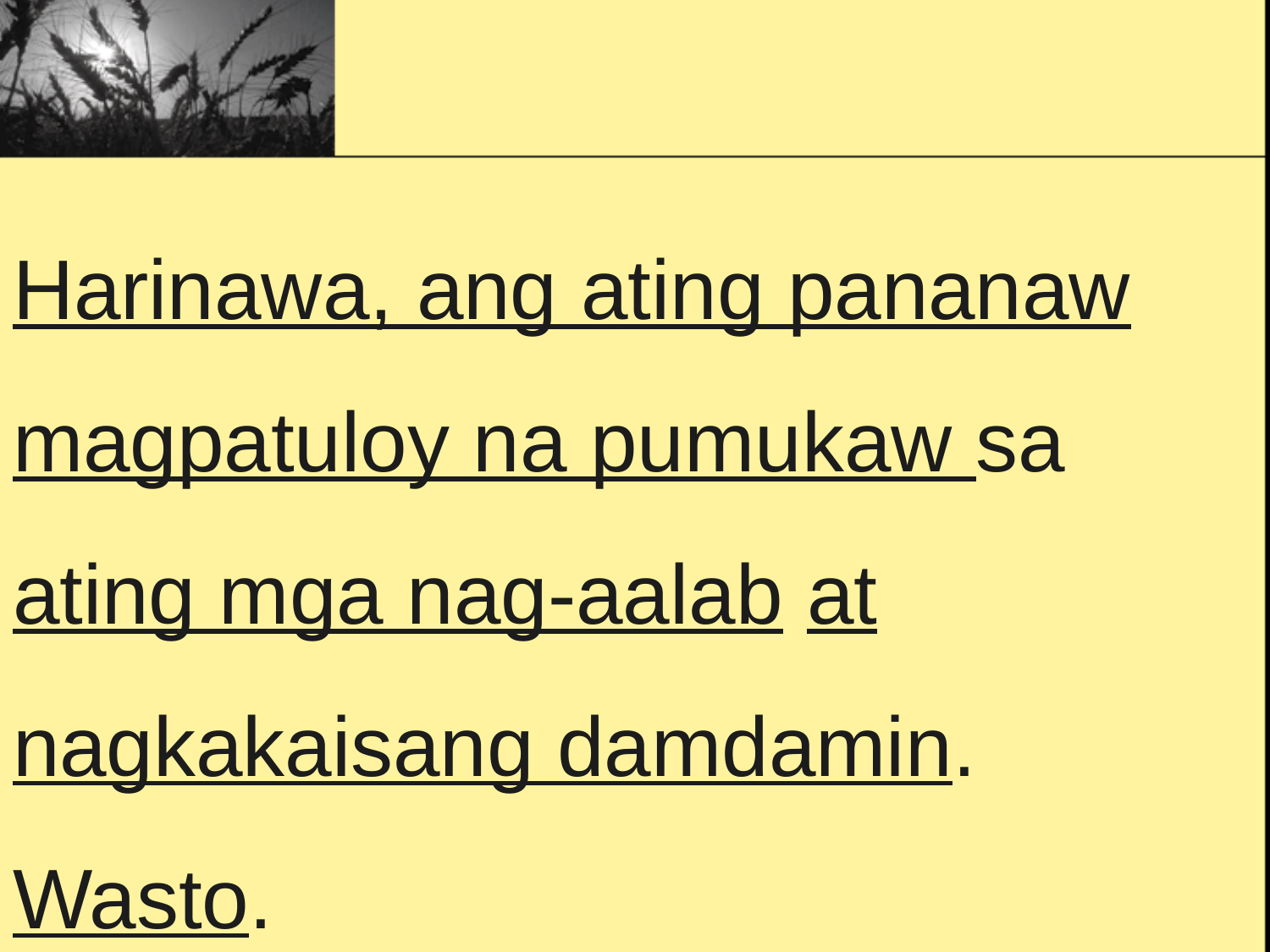

Harinawa, ang ating pananaw magpatuloy na pumukaw sa ating mga nag-aalab at nagkakaisang damdamin. Wasto.